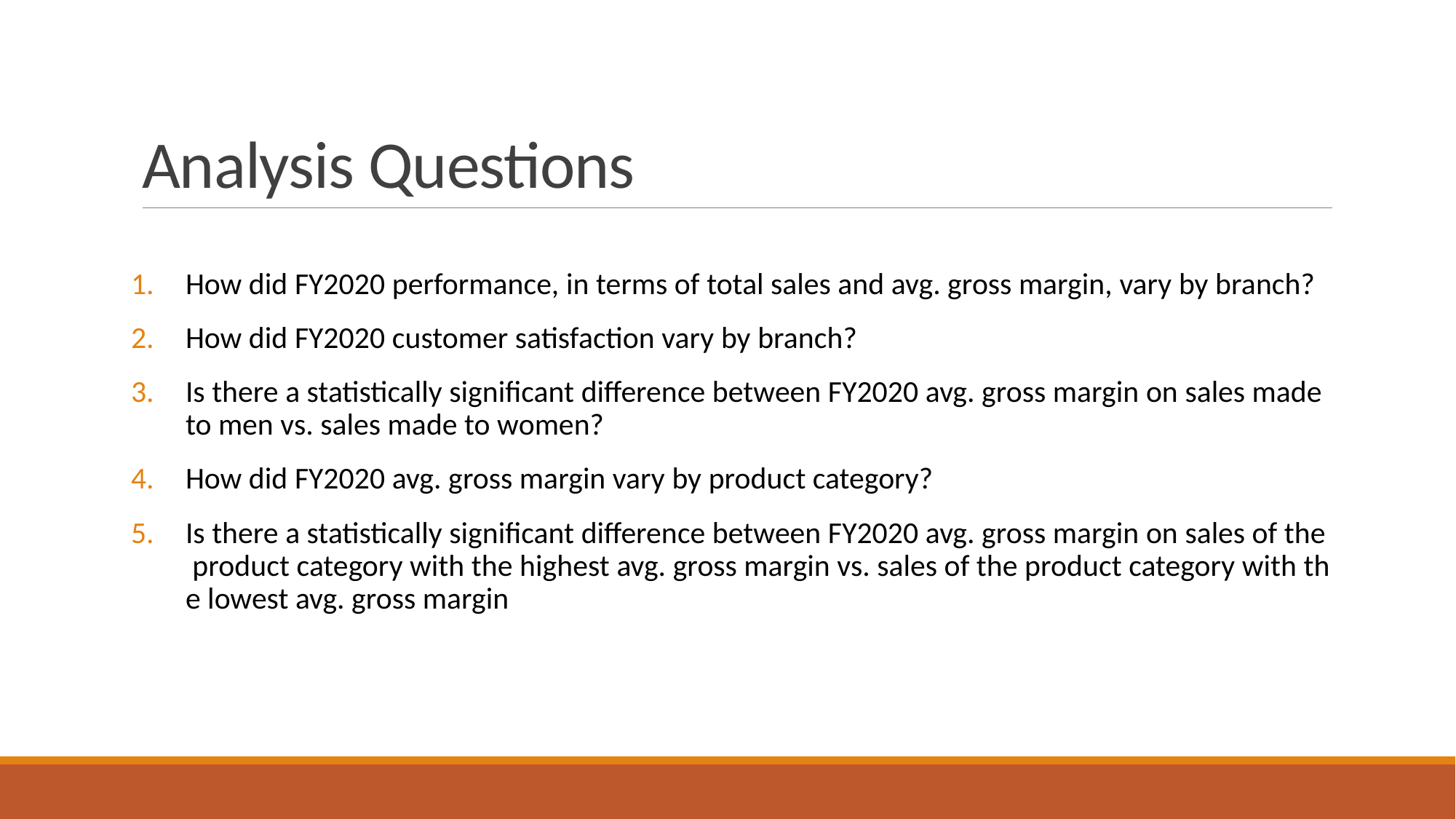

# Analysis Questions
How did FY2020 performance, in terms of total sales and avg. gross margin, vary by branch?
How did FY2020 customer satisfaction vary by branch?
Is there a statistically significant difference between FY2020 avg. gross margin on sales made to men vs. sales made to women?
How did FY2020 avg. gross margin vary by product category?
Is there a statistically significant difference between FY2020 avg. gross margin on sales of the product category with the highest avg. gross margin vs. sales of the product category with the lowest avg. gross margin